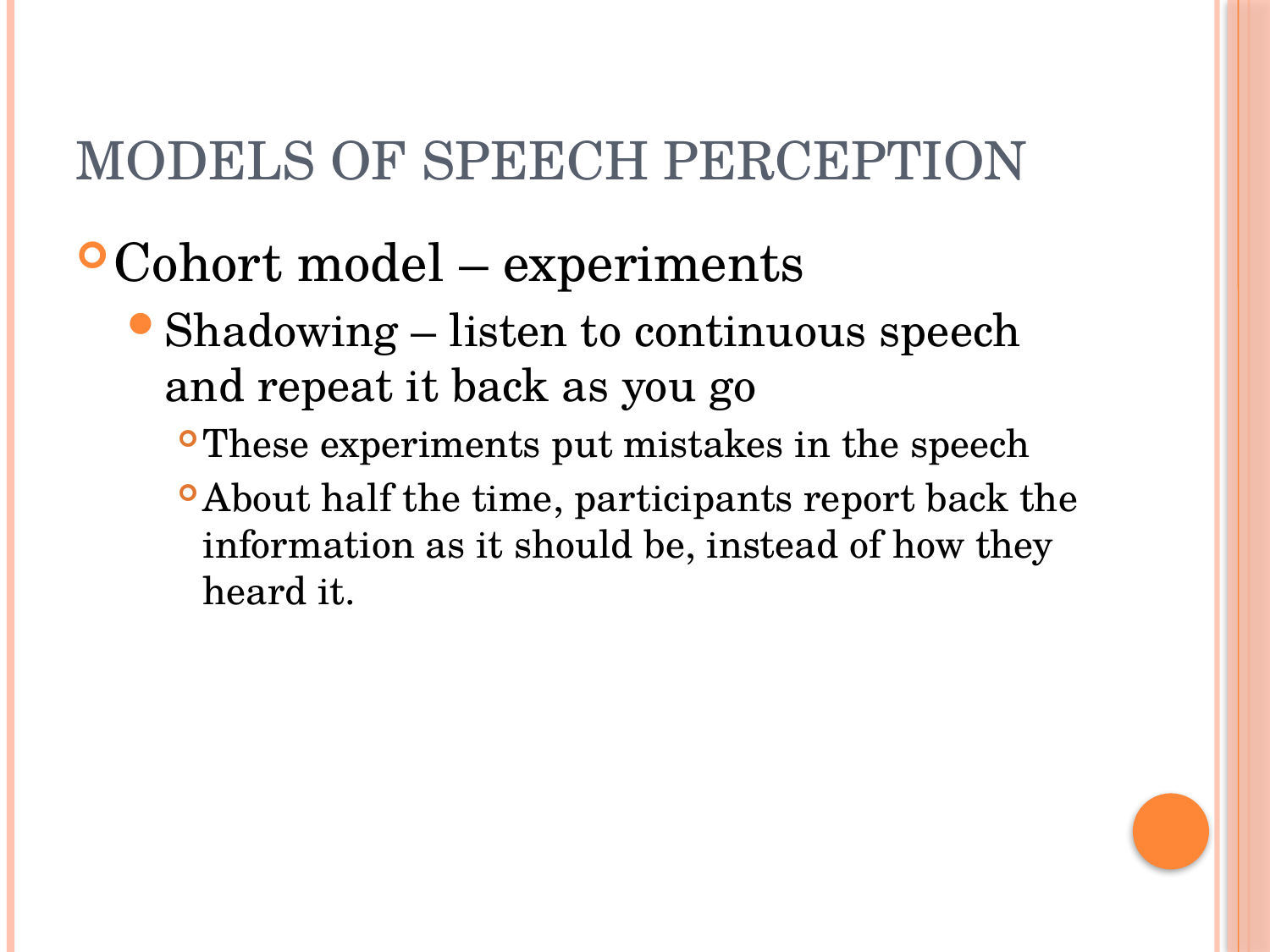

# Models of Speech Perception
Cohort model – experiments
Shadowing – listen to continuous speech and repeat it back as you go
These experiments put mistakes in the speech
About half the time, participants report back the information as it should be, instead of how they heard it.